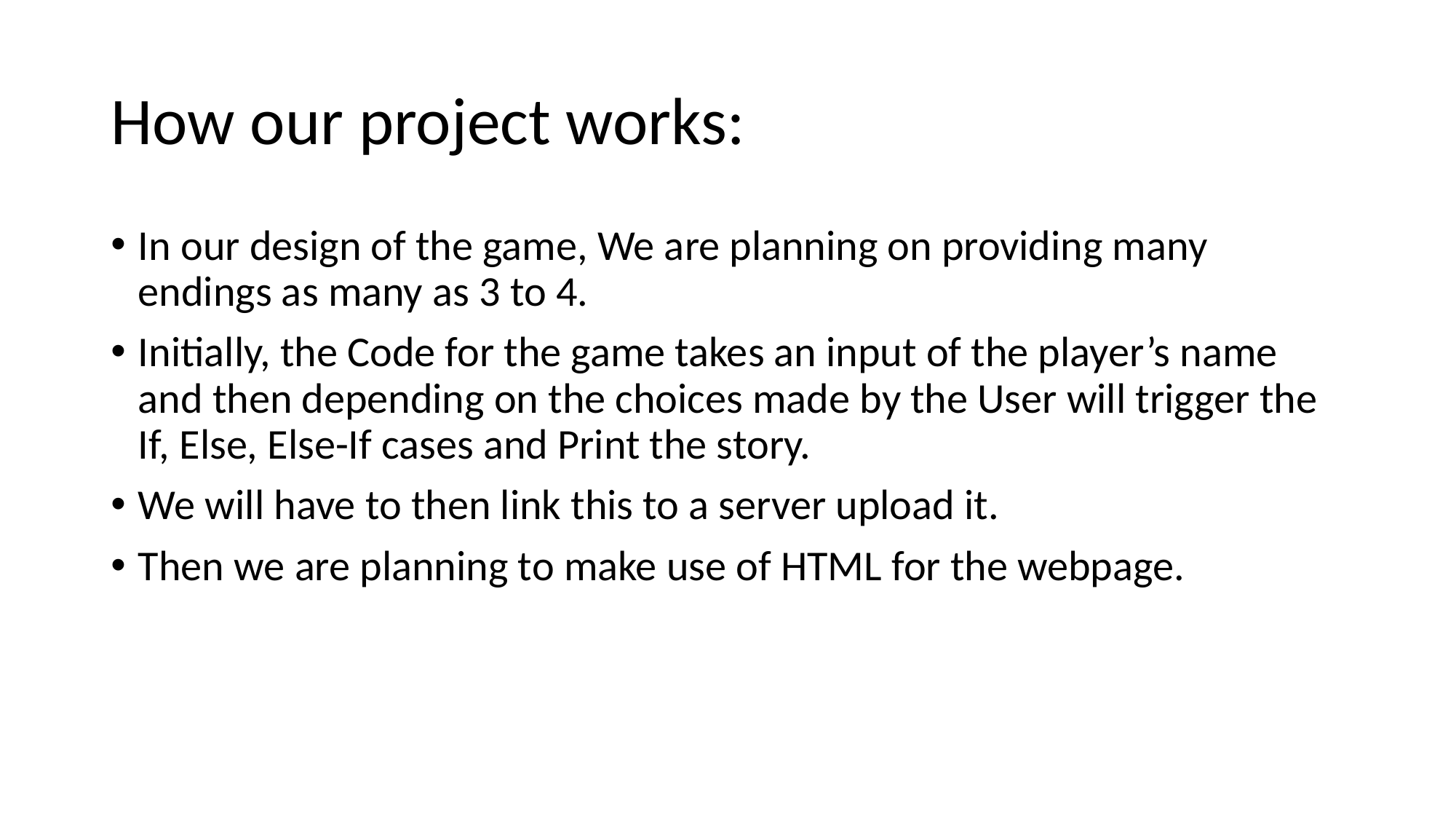

# How our project works:
In our design of the game, We are planning on providing many endings as many as 3 to 4.
Initially, the Code for the game takes an input of the player’s name and then depending on the choices made by the User will trigger the If, Else, Else-If cases and Print the story.
We will have to then link this to a server upload it.
Then we are planning to make use of HTML for the webpage.